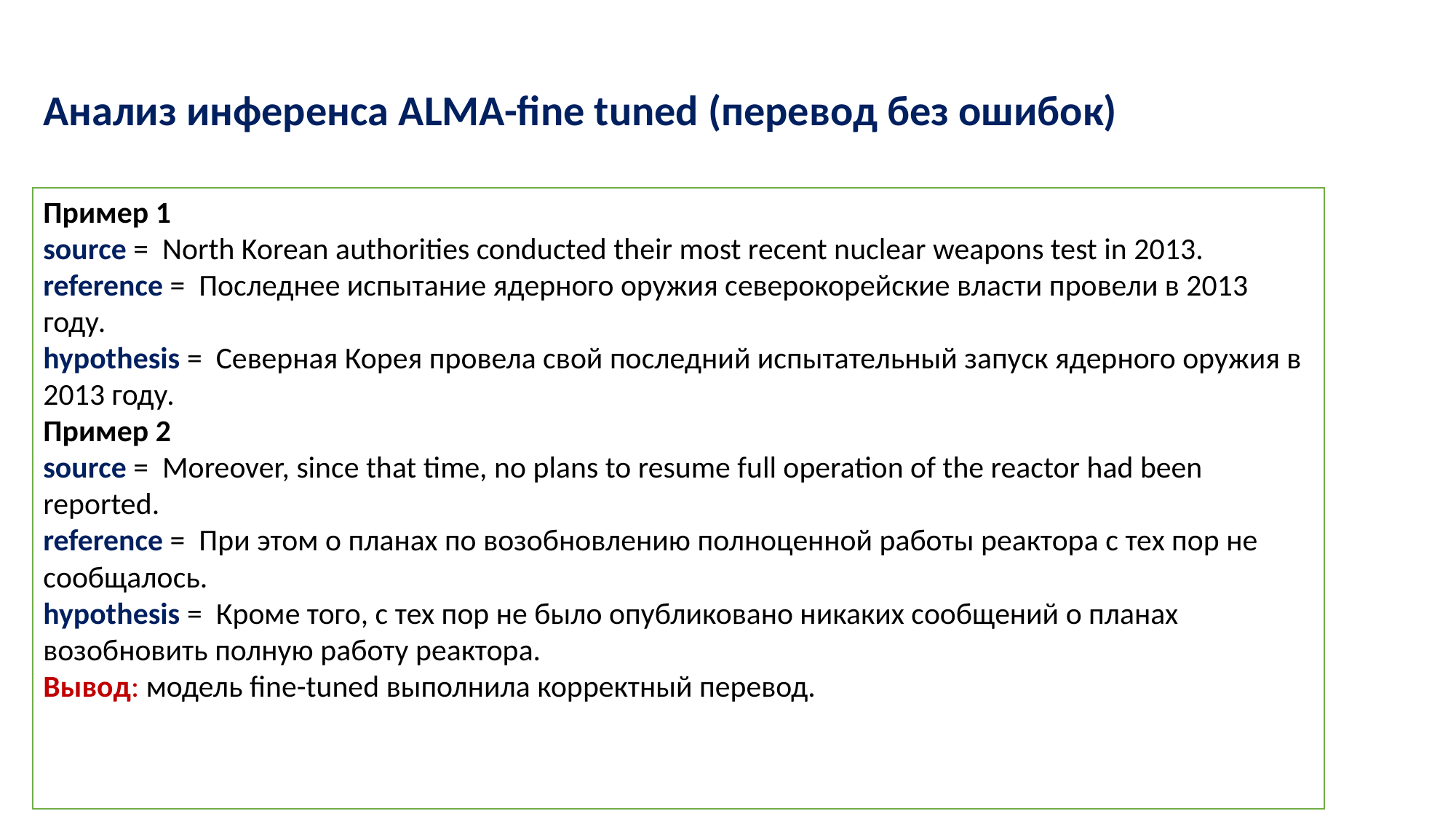

Анализ инференса ALMA-fine tuned (перевод без ошибок)
Пример 1
source =  North Korean authorities conducted their most recent nuclear weapons test in 2013.
reference =  Последнее испытание ядерного оружия северокорейские власти провели в 2013 году.
hypothesis =  Северная Корея провела свой последний испытательный запуск ядерного оружия в 2013 году.
Пример 2
source =  Moreover, since that time, no plans to resume full operation of the reactor had been reported.
reference =  При этом о планах по возобновлению полноценной работы реактора с тех пор не сообщалось.
hypothesis =  Кроме того, с тех пор не было опубликовано никаких сообщений о планах возобновить полную работу реактора.
Вывод: модель fine-tuned выполнила корректный перевод.